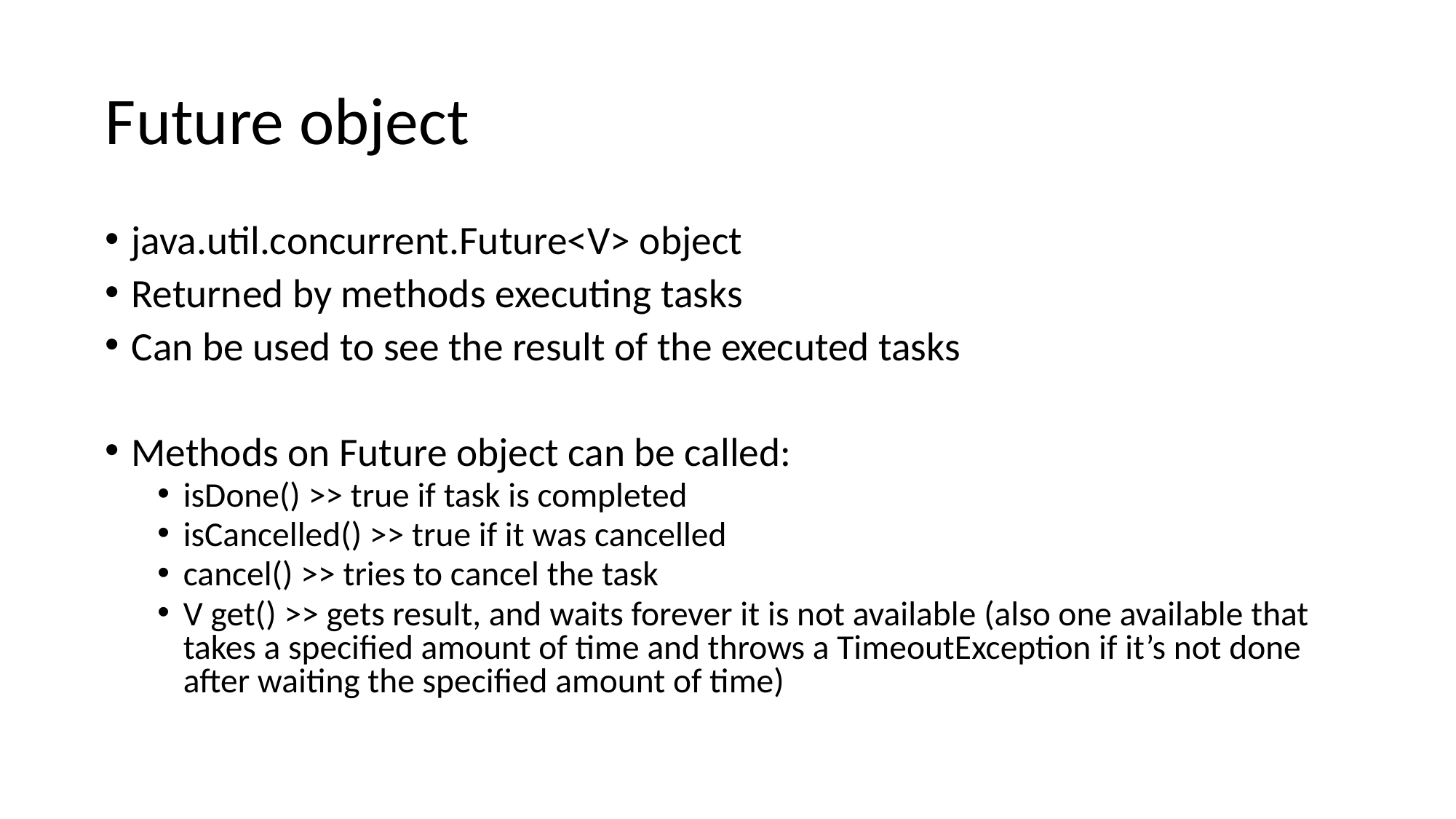

# Future object
java.util.concurrent.Future<V> object
Returned by methods executing tasks
Can be used to see the result of the executed tasks

Methods on Future object can be called:
isDone() >> true if task is completed
isCancelled() >> true if it was cancelled
cancel() >> tries to cancel the task
V get() >> gets result, and waits forever it is not available (also one available that takes a specified amount of time and throws a TimeoutException if it’s not done after waiting the specified amount of time)